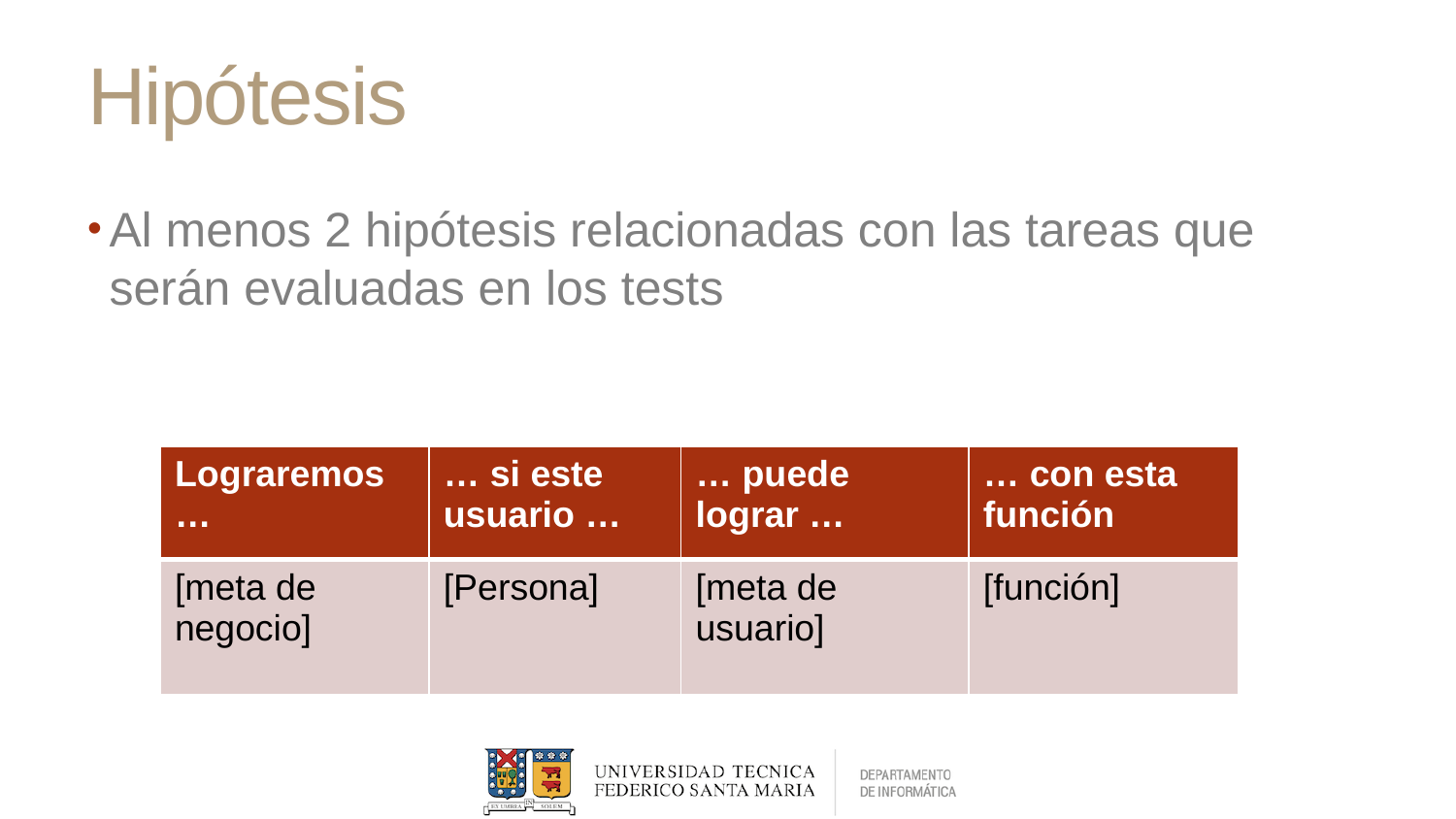

# Hipótesis
Al menos 2 hipótesis relacionadas con las tareas que serán evaluadas en los tests
| Lograremos … | … si este usuario … | … puede lograr … | … con esta función |
| --- | --- | --- | --- |
| [meta de negocio] | [Persona] | [meta de usuario] | [función] |